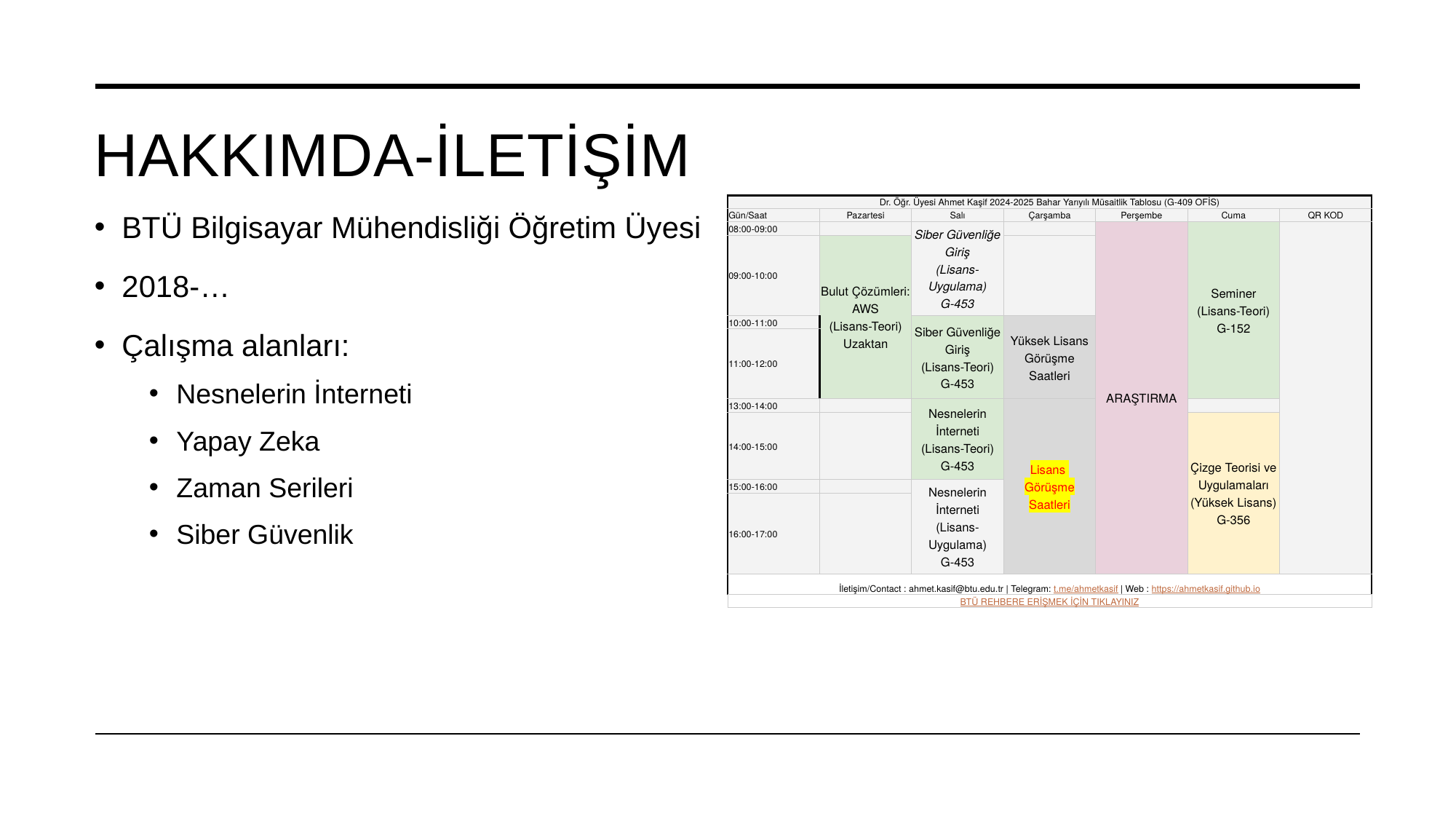

# Hakkımda-iletişim
| Dr. Öğr. Üyesi Ahmet Kaşif 2024-2025 Bahar Yarıyılı Müsaitlik Tablosu (G-409 OFİS) |  |  |  |  |  |  |
| --- | --- | --- | --- | --- | --- | --- |
| Gün/Saat | Pazartesi | Salı | Çarşamba | Perşembe | Cuma | QR KOD |
| 08:00-09:00 |  | Siber Güvenliğe Giriş (Lisans-Uygulama) G-453 |  | ARAŞTIRMA | Seminer (Lisans-Teori) G-152 |  |
| 09:00-10:00 | Bulut Çözümleri: AWS (Lisans-Teori) Uzaktan |  |  |  |  |  |
| 10:00-11:00 |  | Siber Güvenliğe Giriş (Lisans-Teori) G-453 | Yüksek Lisans Görüşme Saatleri |  |  |  |
| 11:00-12:00 |  |  |  |  |  |  |
| 13:00-14:00 |  | Nesnelerin İnterneti (Lisans-Teori) G-453 | Lisans Görüşme Saatleri |  |  |  |
| 14:00-15:00 |  |  |  |  | Çizge Teorisi ve Uygulamaları (Yüksek Lisans) G-356 |  |
| 15:00-16:00 |  | Nesnelerin İnterneti (Lisans-Uygulama) G-453 |  |  |  |  |
| 16:00-17:00 |  |  |  |  |  |  |
| İletişim/Contact : ahmet.kasif@btu.edu.tr | Telegram: t.me/ahmetkasif | Web : https://ahmetkasif.github.io |  |  |  |  |  |  |
| BTÜ REHBERE ERİŞMEK İÇİN TIKLAYINIZ |  |  |  |  |  |  |
BTÜ Bilgisayar Mühendisliği Öğretim Üyesi
2018-…
Çalışma alanları:
Nesnelerin İnterneti
Yapay Zeka
Zaman Serileri
Siber Güvenlik